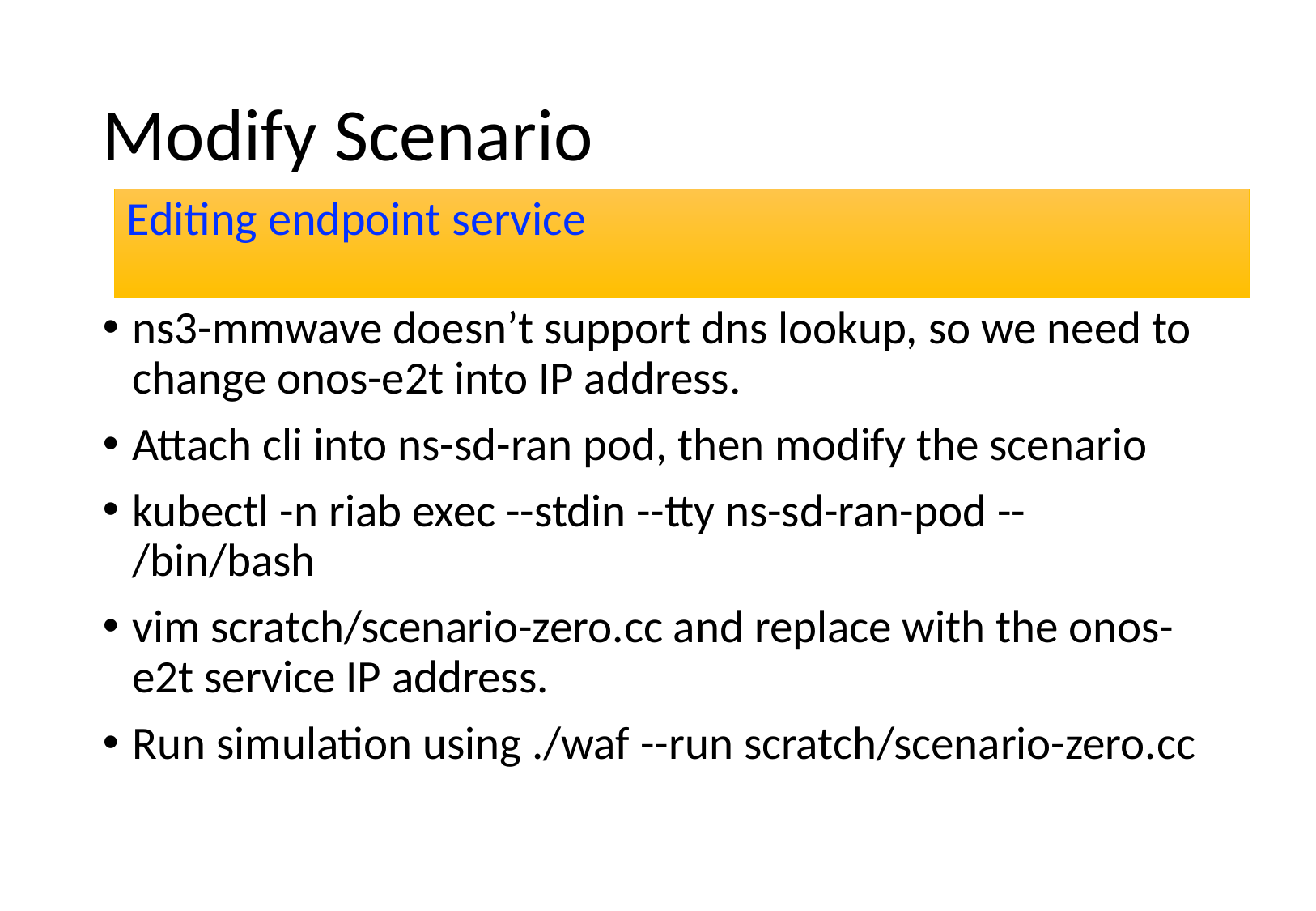

# Modify Scenario
Editing endpoint service
ns3-mmwave doesn’t support dns lookup, so we need to change onos-e2t into IP address.
Attach cli into ns-sd-ran pod, then modify the scenario
kubectl -n riab exec --stdin --tty ns-sd-ran-pod -- /bin/bash
vim scratch/scenario-zero.cc and replace with the onos-e2t service IP address.
Run simulation using ./waf --run scratch/scenario-zero.cc